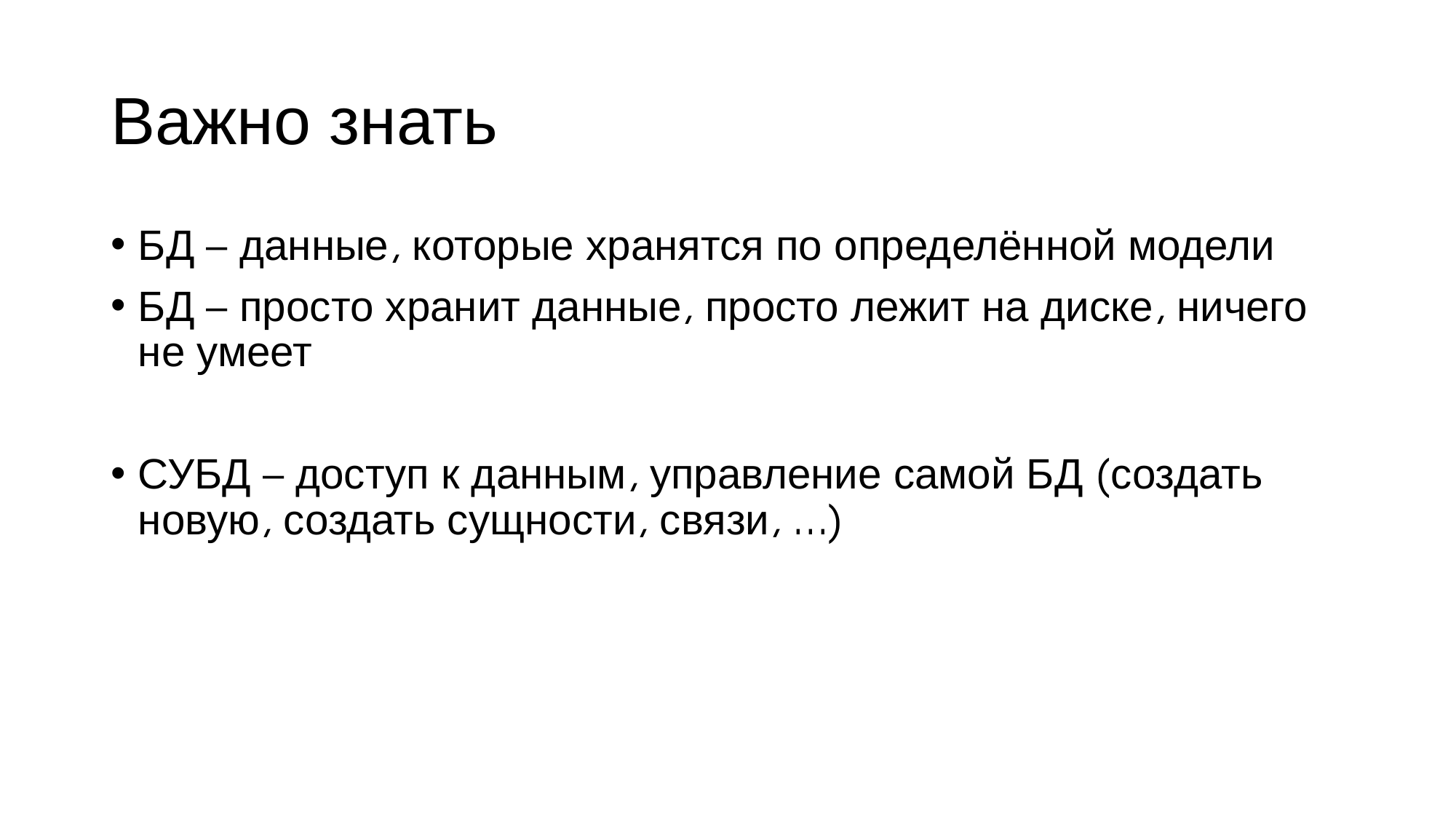

# Важно знать
БД – данные, которые хранятся по определённой модели
БД – просто хранит данные, просто лежит на диске, ничего не умеет

СУБД – доступ к данным, управление самой БД (создать новую, создать сущности, связи, …)